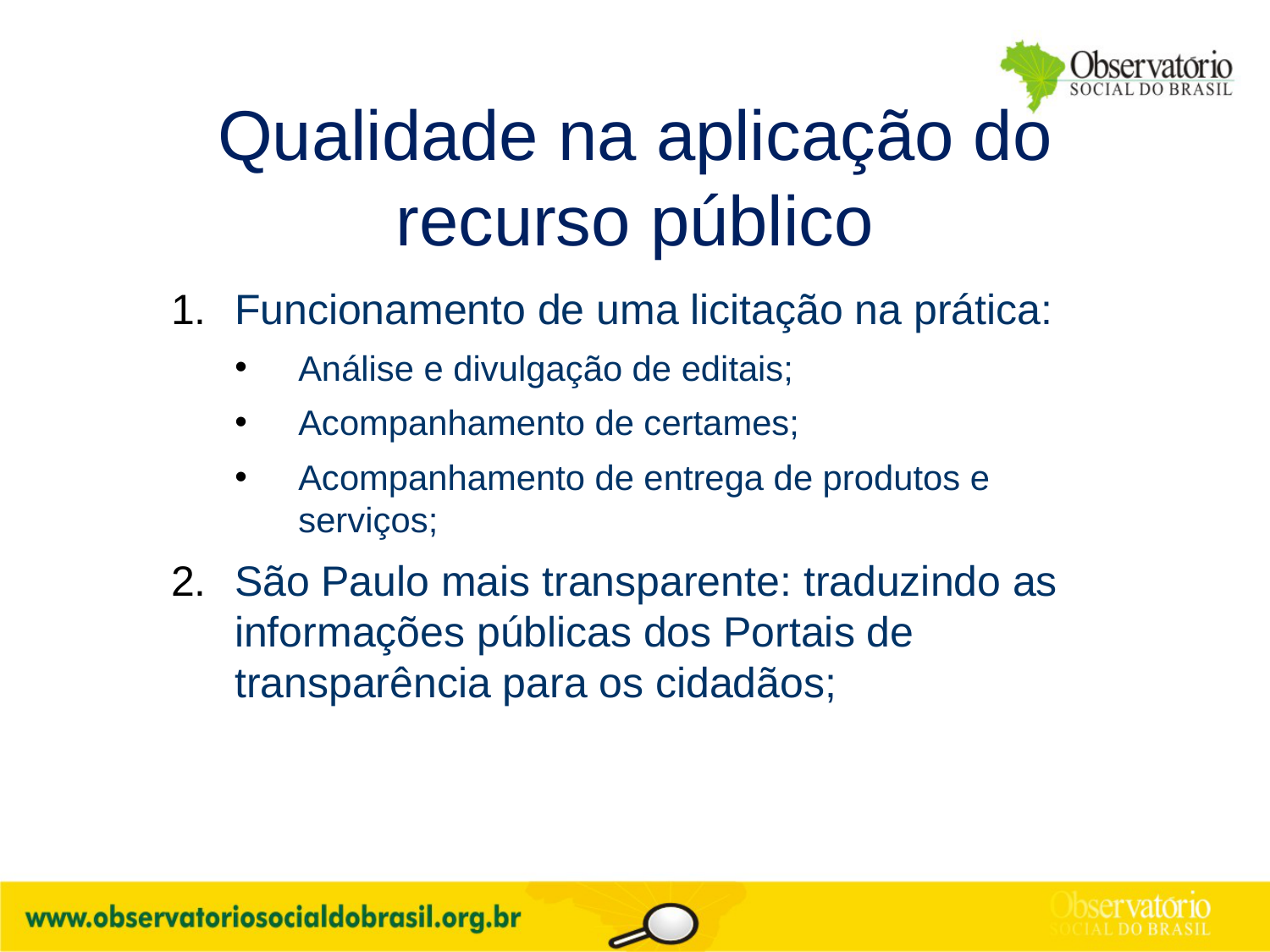

# Qualidade na aplicação do recurso público
Funcionamento de uma licitação na prática:
Análise e divulgação de editais;
Acompanhamento de certames;
Acompanhamento de entrega de produtos e serviços;
São Paulo mais transparente: traduzindo as informações públicas dos Portais de transparência para os cidadãos;